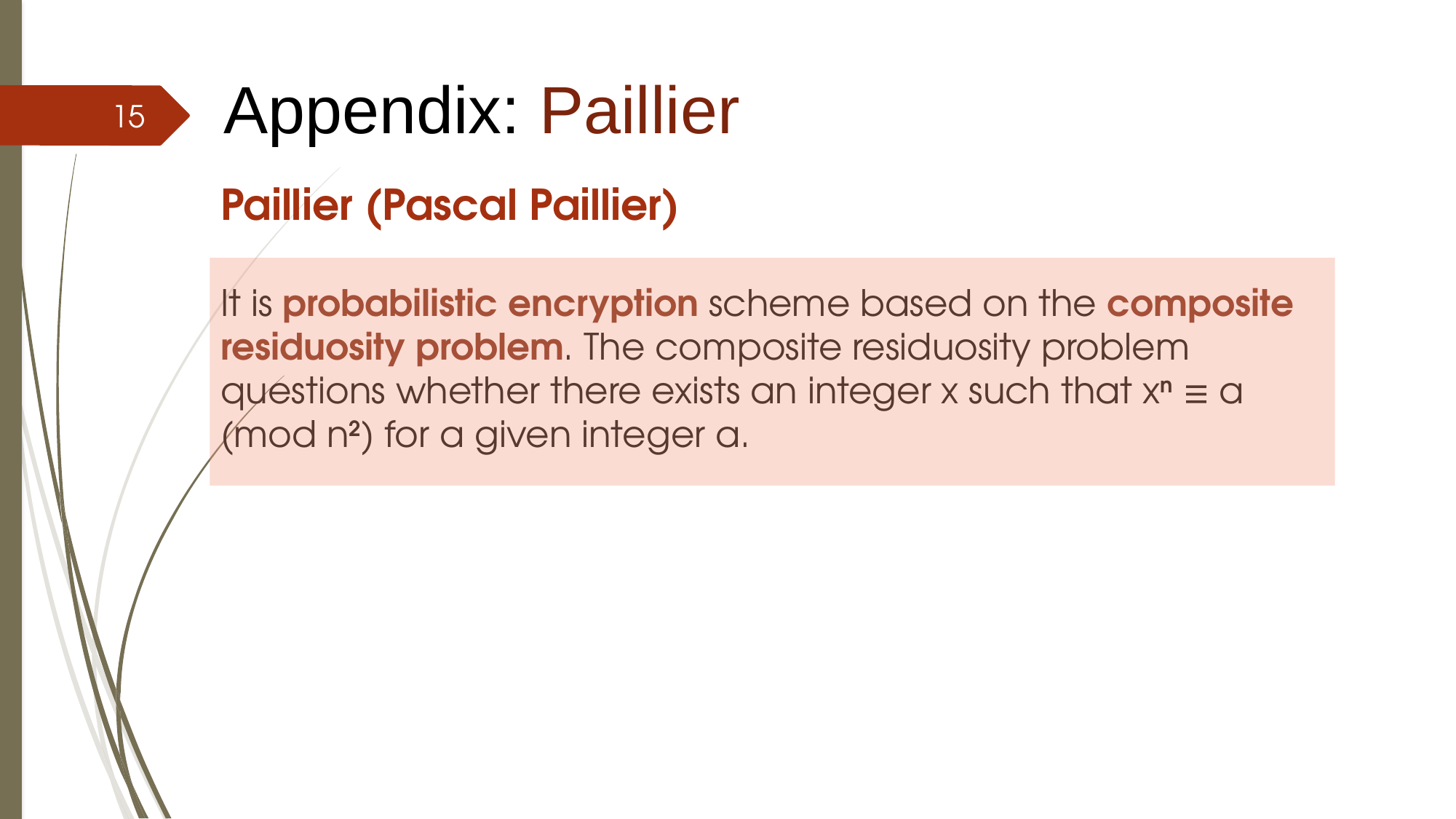

# Appendix: Paillier
15
Paillier (Pascal Paillier)
It is probabilistic encryption scheme based on the composite residuosity problem. The composite residuosity problem questions whether there exists an integer x such that xn ≡ a (mod n2) for a given integer a.